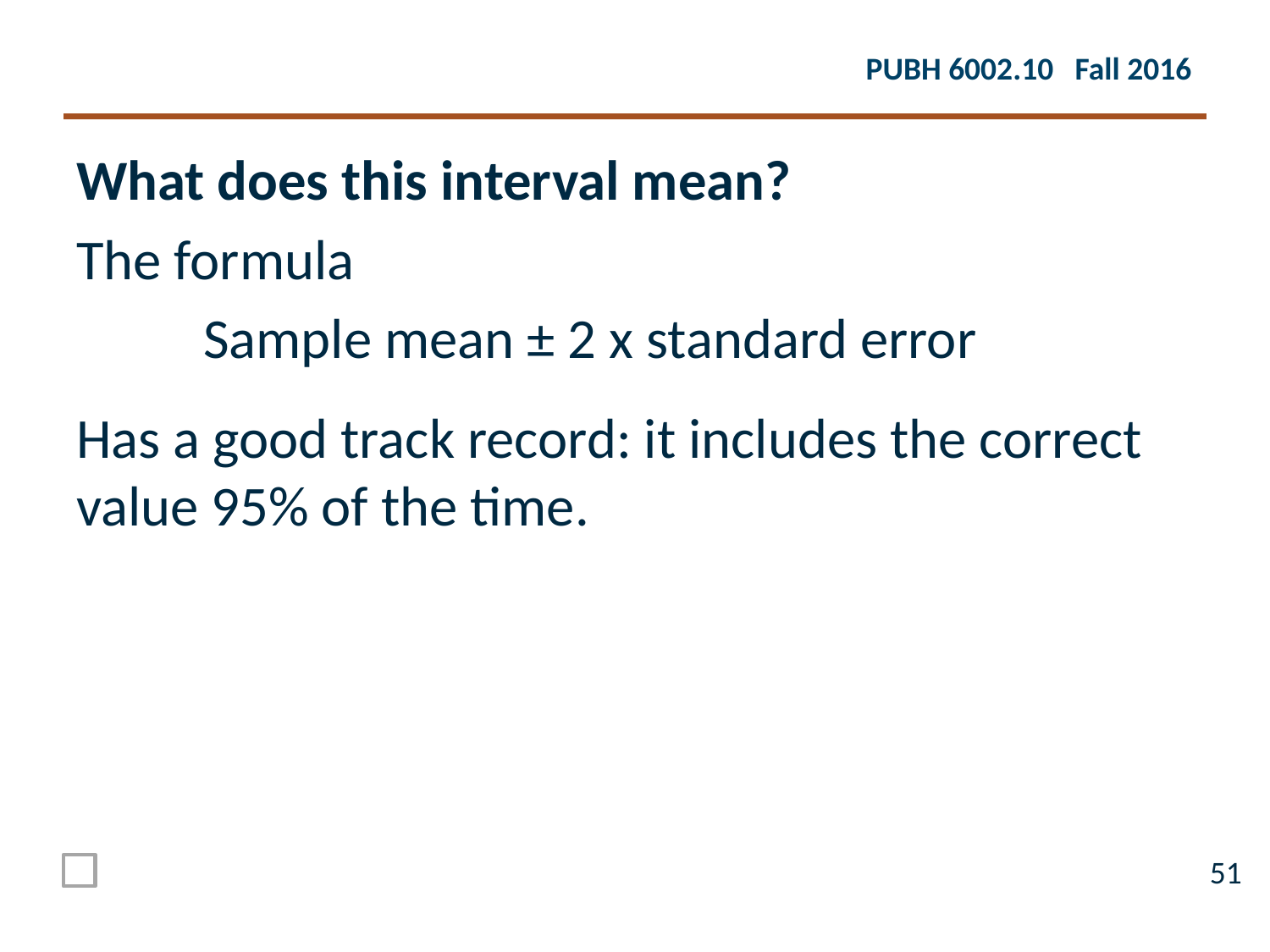

What does this interval mean?
The formula
	Sample mean ± 2 x standard error
Has a good track record: it includes the correct value 95% of the time.